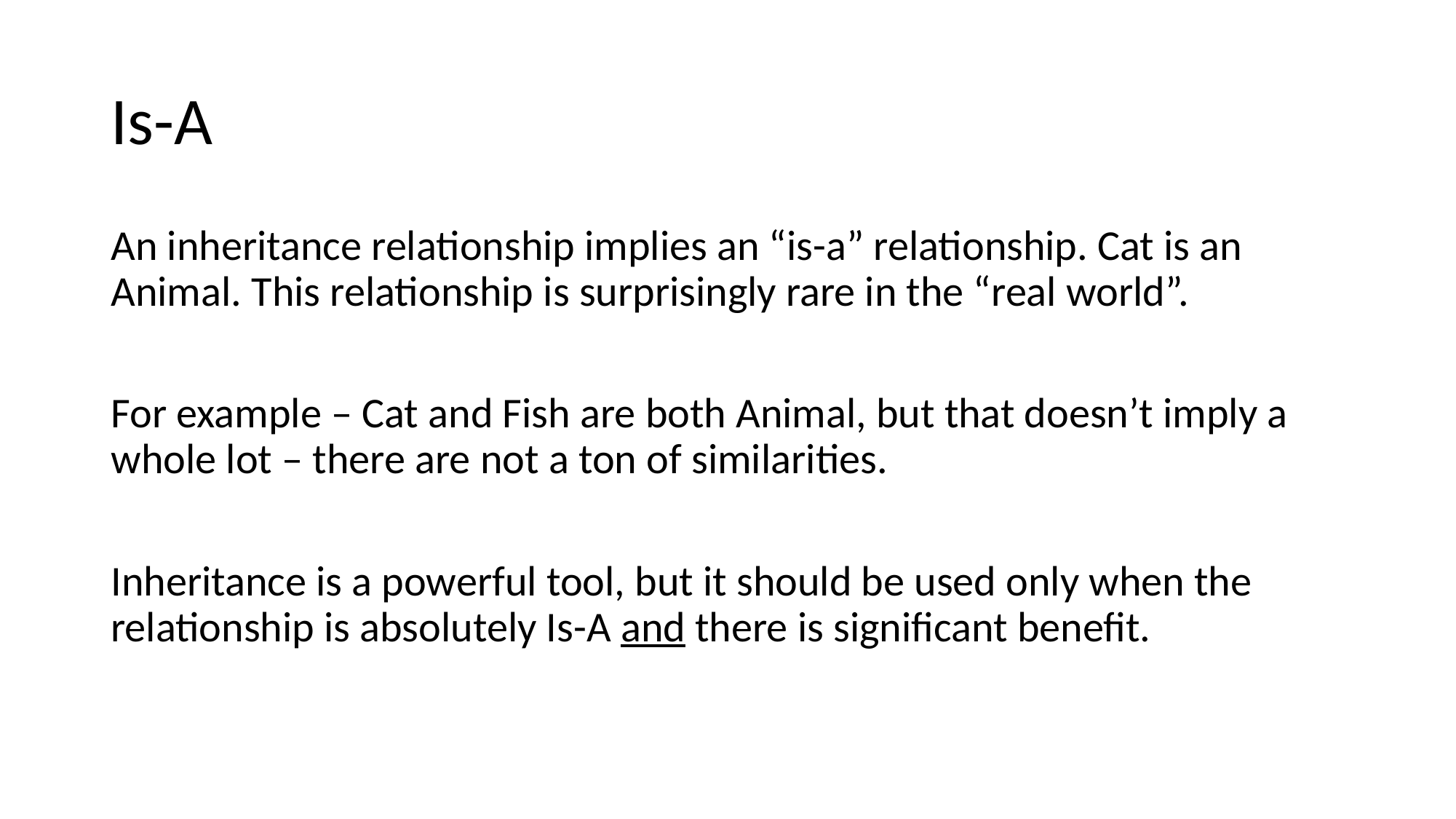

# Is-A
An inheritance relationship implies an “is-a” relationship. Cat is an Animal. This relationship is surprisingly rare in the “real world”.

For example – Cat and Fish are both Animal, but that doesn’t imply a whole lot – there are not a ton of similarities.

Inheritance is a powerful tool, but it should be used only when the relationship is absolutely Is-A and there is significant benefit.